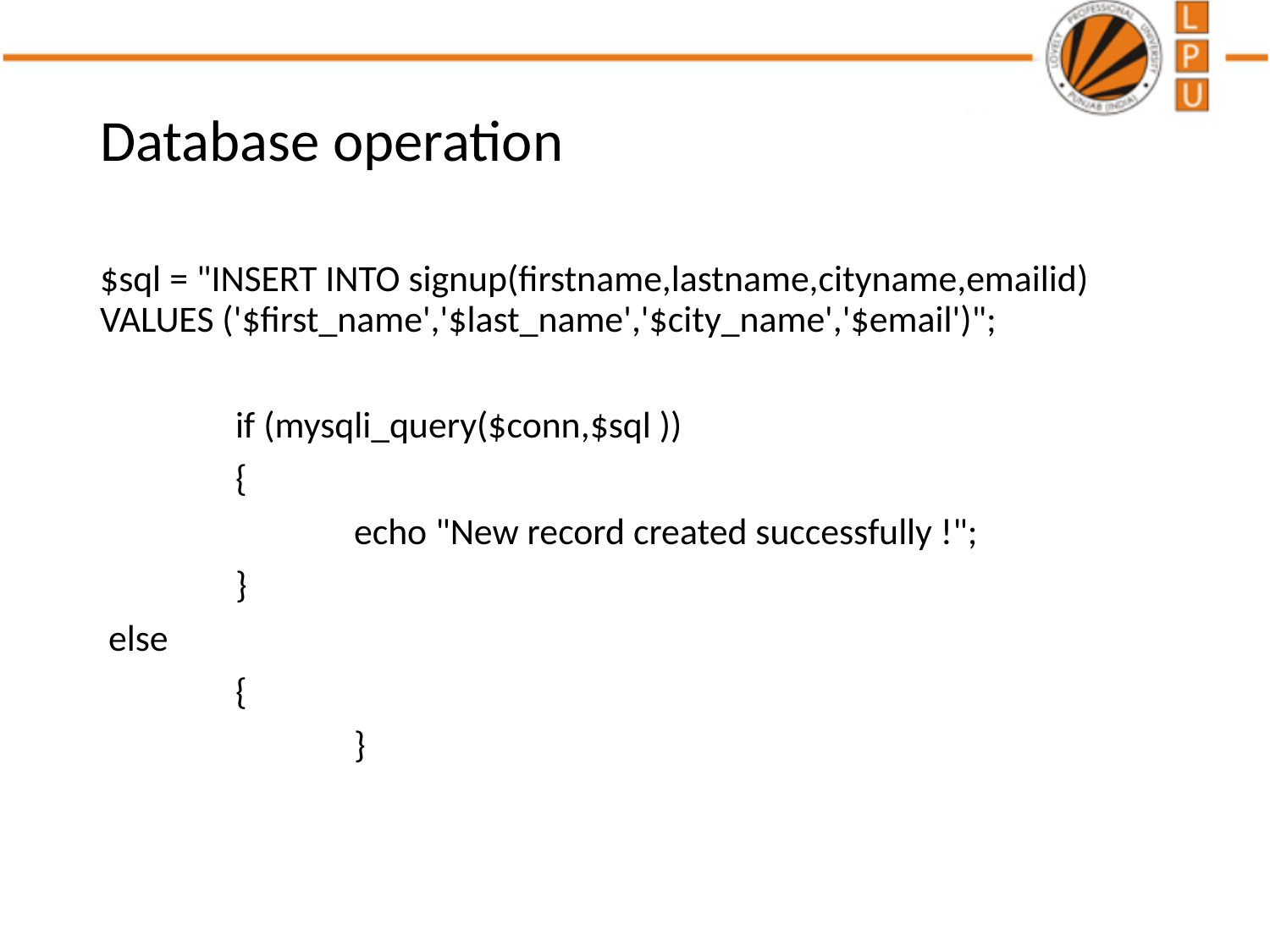

# Database operation
$sql = "INSERT INTO signup(firstname,lastname,cityname,emailid) VALUES ('$first_name','$last_name','$city_name','$email')";

	 if (mysqli_query($conn,$sql ))
	 {
		echo "New record created successfully !";
	 }
 else
	 {
		}